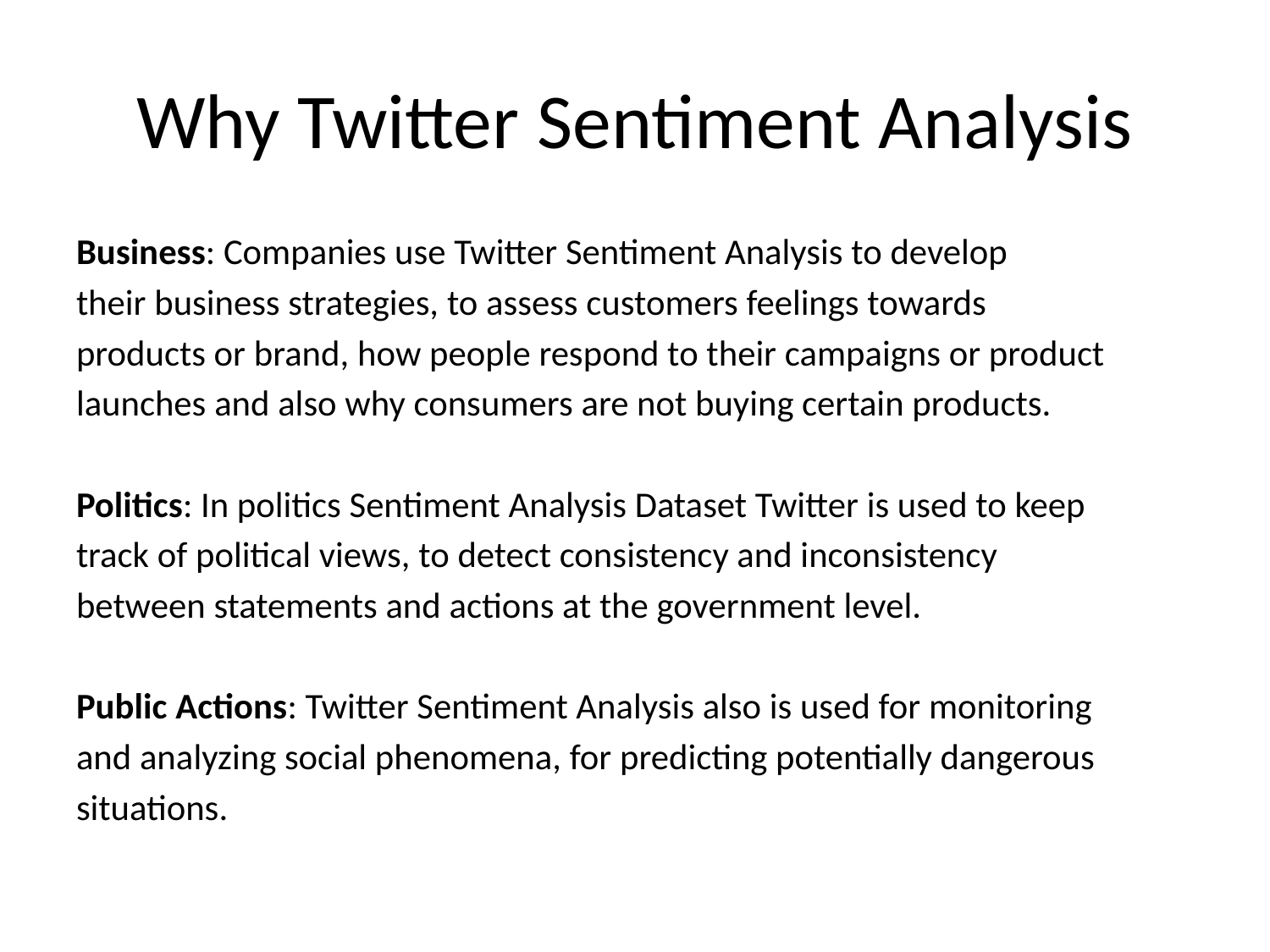

# Why Twitter Sentiment Analysis
Business: Companies use Twitter Sentiment Analysis to develop
their business strategies, to assess customers feelings towards
products or brand, how people respond to their campaigns or product
launches and also why consumers are not buying certain products.

Politics: In politics Sentiment Analysis Dataset Twitter is used to keep
track of political views, to detect consistency and inconsistency
between statements and actions at the government level.

Public Actions: Twitter Sentiment Analysis also is used for monitoring
and analyzing social phenomena, for predicting potentially dangerous
situations.